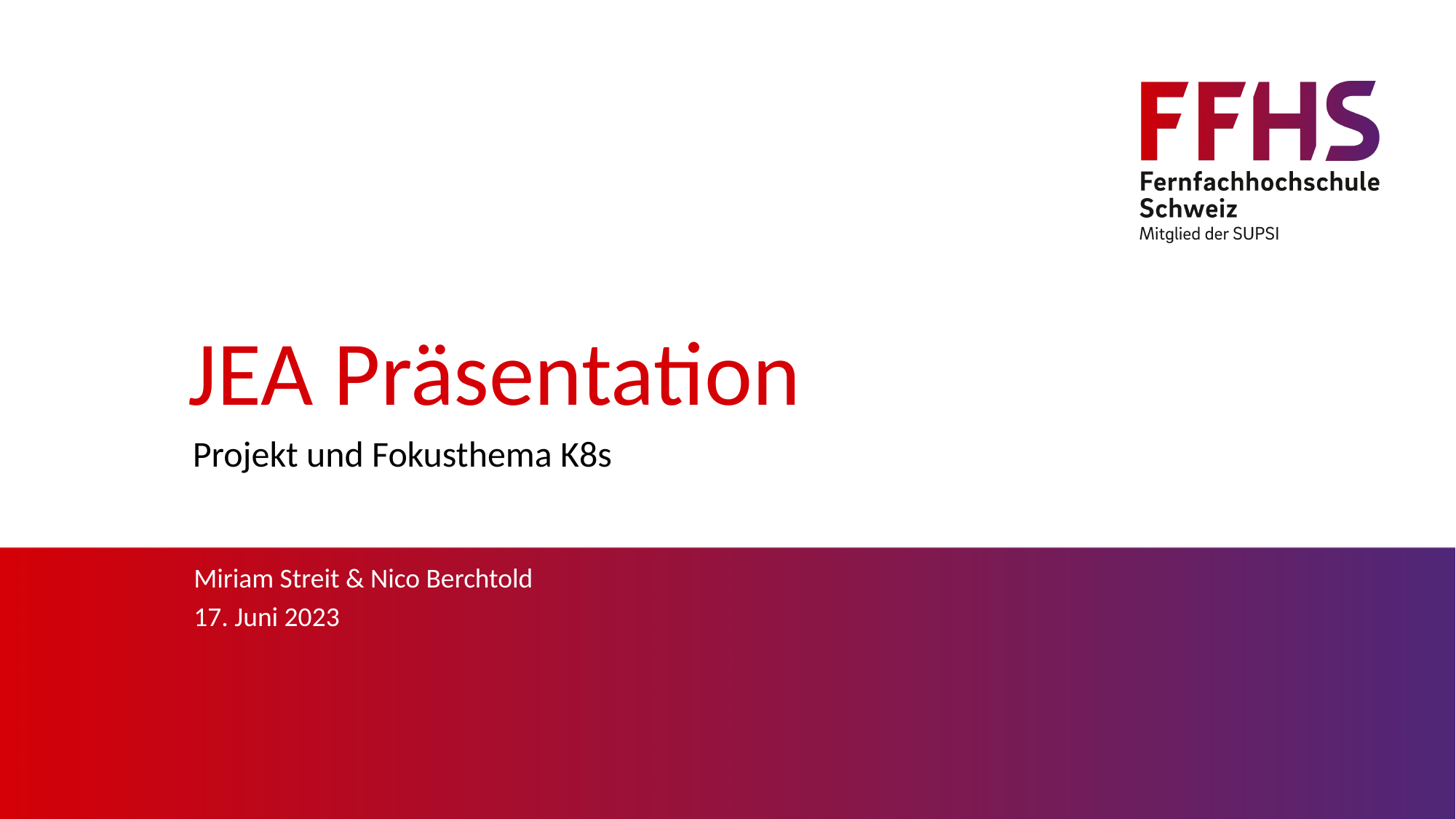

# JEA Präsentation
Projekt und Fokusthema K8s
Miriam Streit & Nico Berchtold
17. Juni 2023